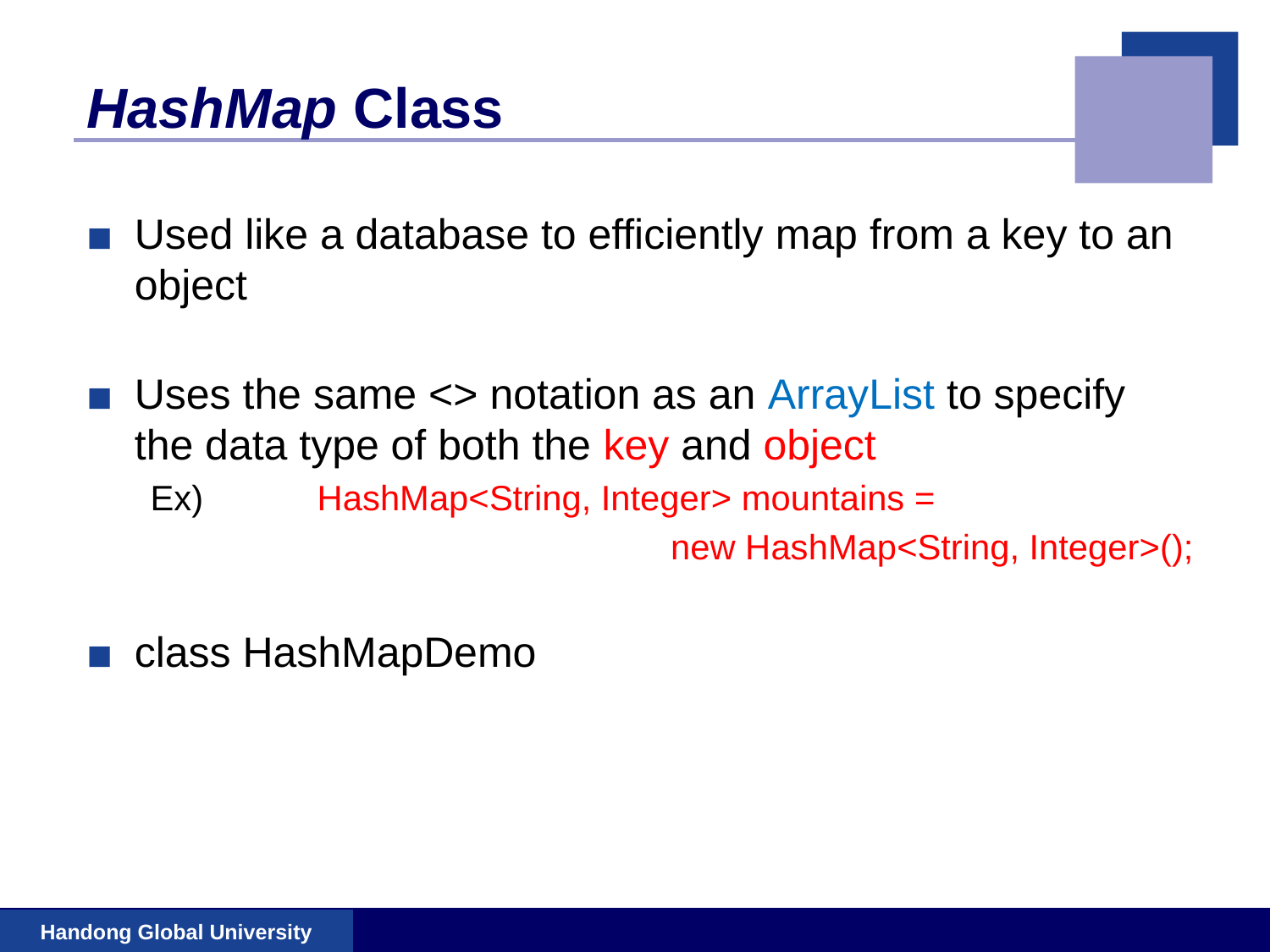

# HashMap Class
Used like a database to efficiently map from a key to an object

Uses the same <> notation as an ArrayList to specify the data type of both the key and object
Ex) 	HashMap<String, Integer> mountains =
new HashMap<String, Integer>();

class HashMapDemo